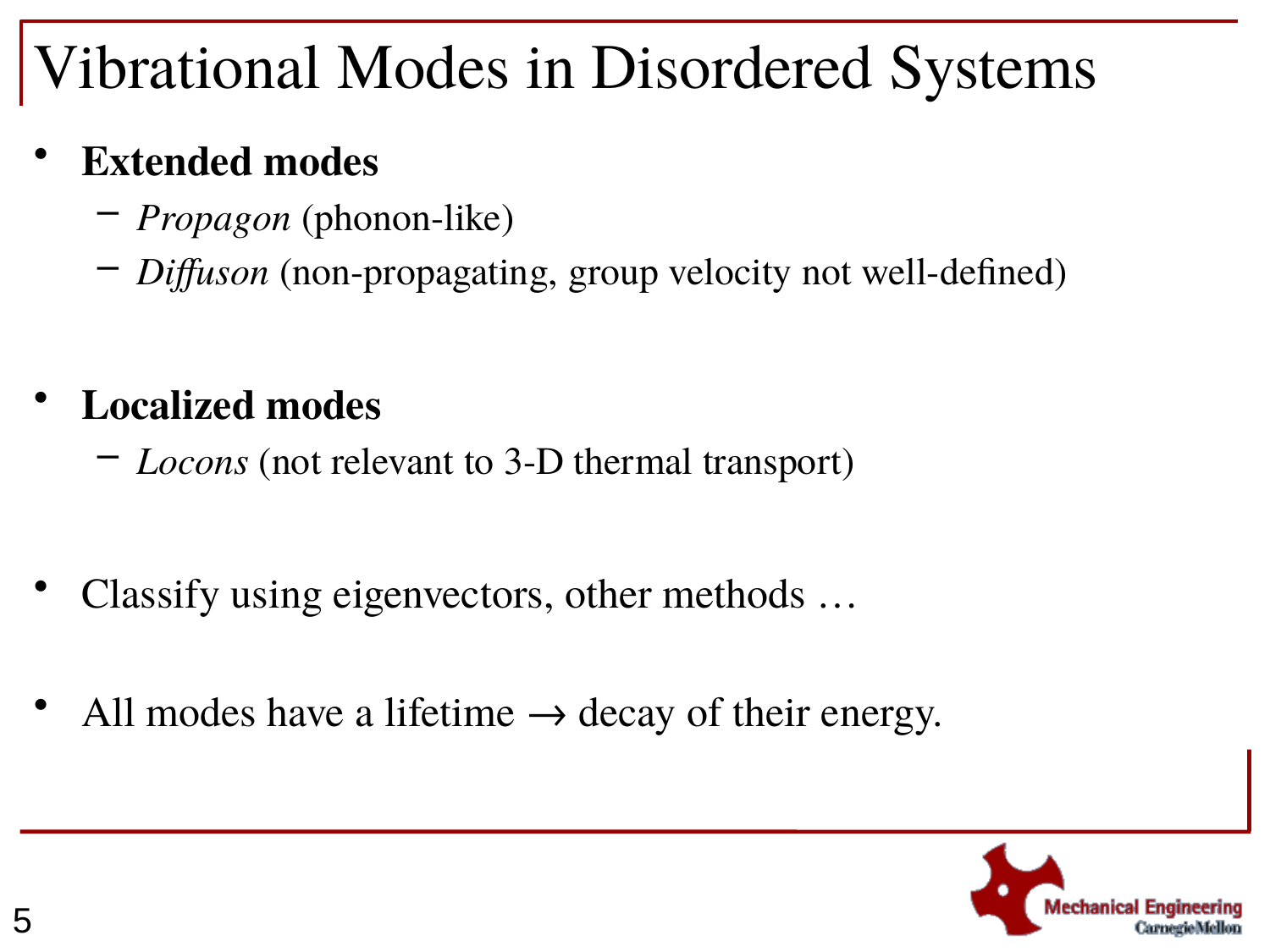

# Vibrational Modes in Disordered Systems
Extended modes
Propagon (phonon-like)
Diffuson (non-propagating, group velocity not well-defined)

Localized modes
Locons (not relevant to 3-D thermal transport)

Classify using eigenvectors, other methods …

All modes have a lifetime → decay of their energy.